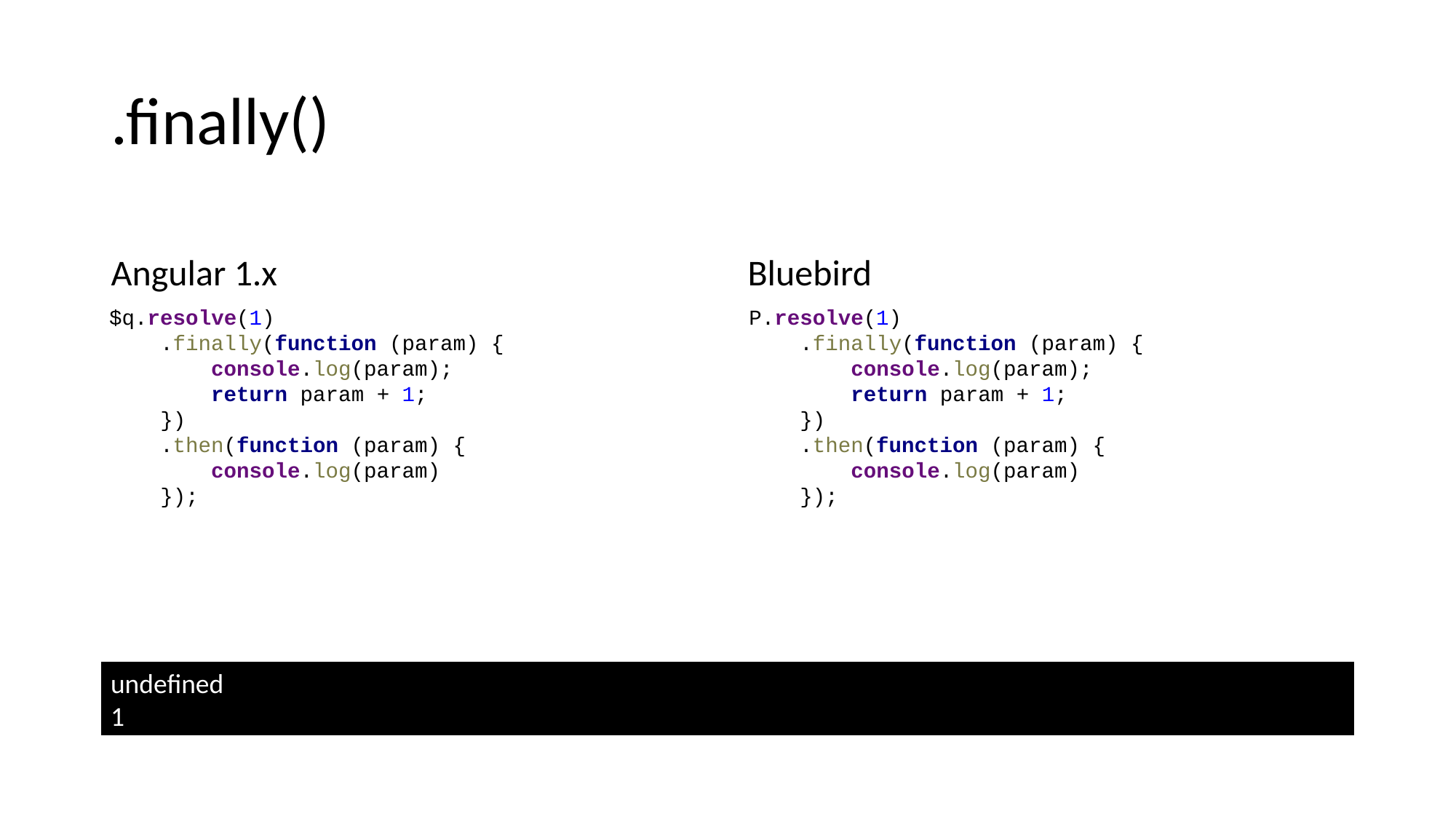

# .finally()
Angular 1.x
Bluebird
$q.resolve(1)
    .finally(function (param) {
        console.log(param);
        return param + 1;
    })
    .then(function (param) {
        console.log(param)
    });
P.resolve(1)
    .finally(function (param) {
        console.log(param);
        return param + 1;
    })
    .then(function (param) {
        console.log(param)
    });

undefined
1